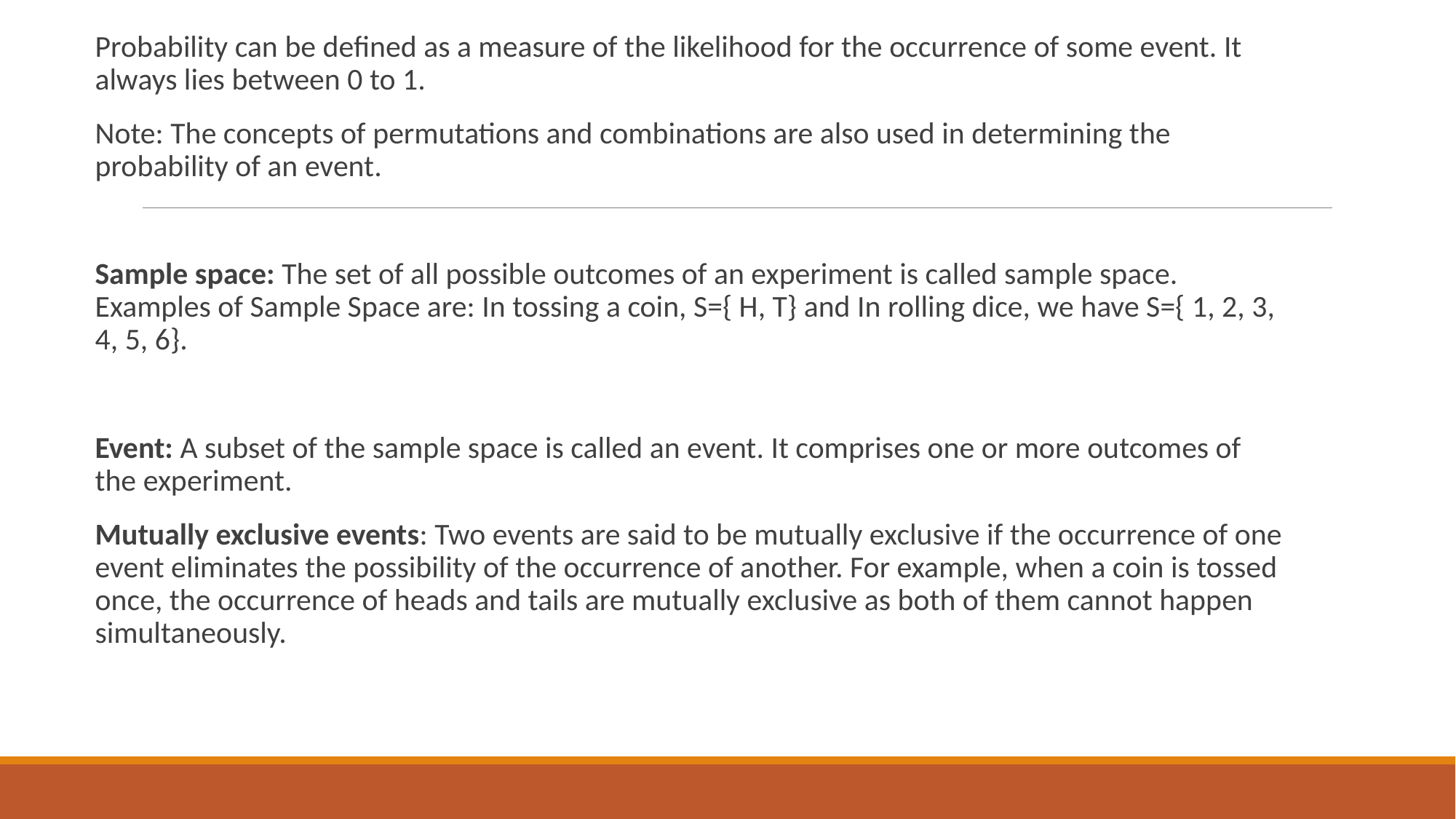

Probability can be defined as a measure of the likelihood for the occurrence of some event. It always lies between 0 to 1.
Note: The concepts of permutations and combinations are also used in determining the probability of an event.

Sample space: The set of all possible outcomes of an experiment is called sample space. Examples of Sample Space are: In tossing a coin, S={ H, T} and In rolling dice, we have S={ 1, 2, 3, 4, 5, 6}.

Event: A subset of the sample space is called an event. It comprises one or more outcomes of the experiment.
Mutually exclusive events: Two events are said to be mutually exclusive if the occurrence of one event eliminates the possibility of the occurrence of another. For example, when a coin is tossed once, the occurrence of heads and tails are mutually exclusive as both of them cannot happen simultaneously.